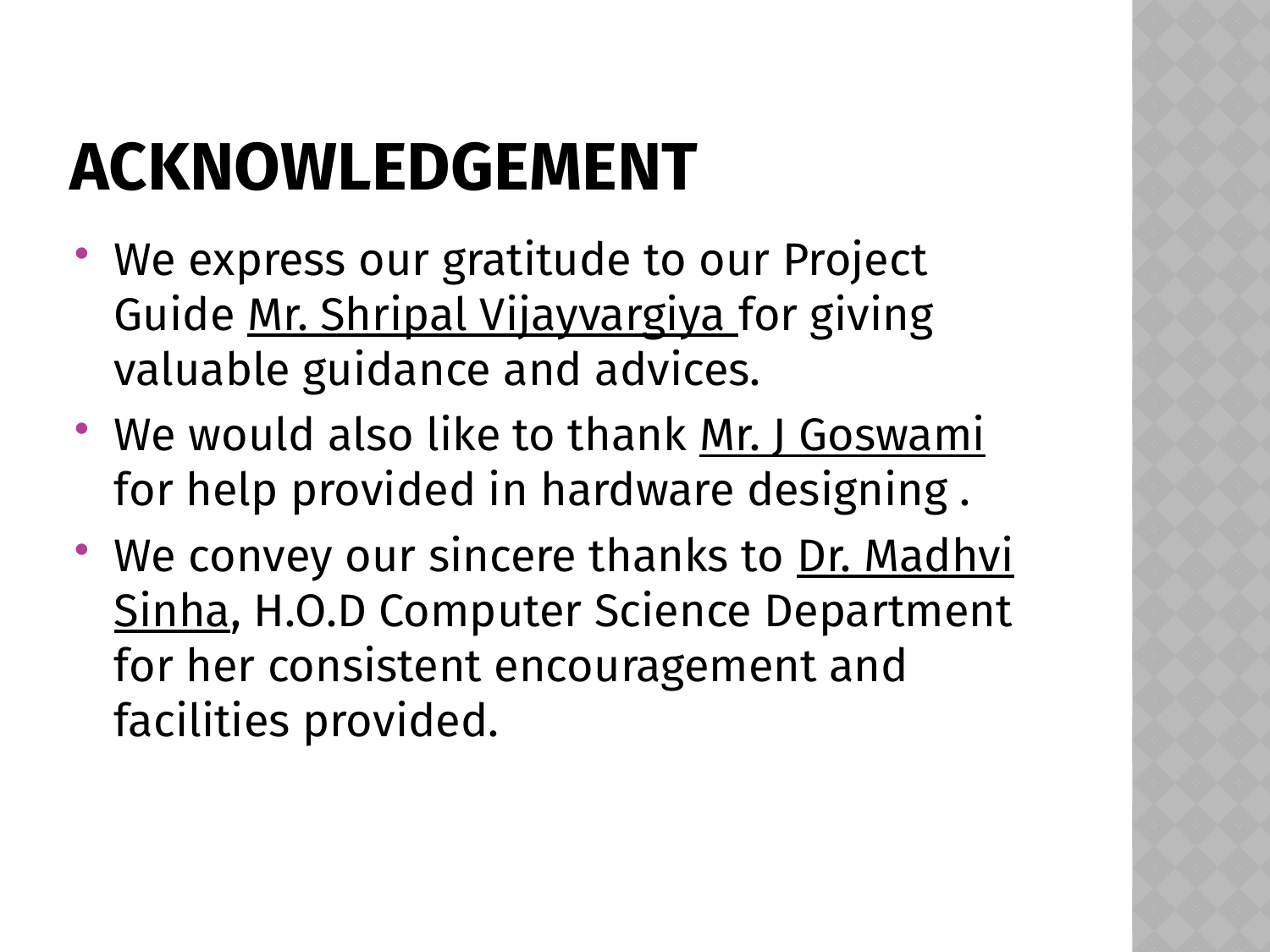

# Acknowledgement
We express our gratitude to our Project Guide Mr. Shripal Vijayvargiya for giving valuable guidance and advices.
We would also like to thank Mr. J Goswami for help provided in hardware designing .
We convey our sincere thanks to Dr. Madhvi Sinha, H.O.D Computer Science Department for her consistent encouragement and facilities provided.